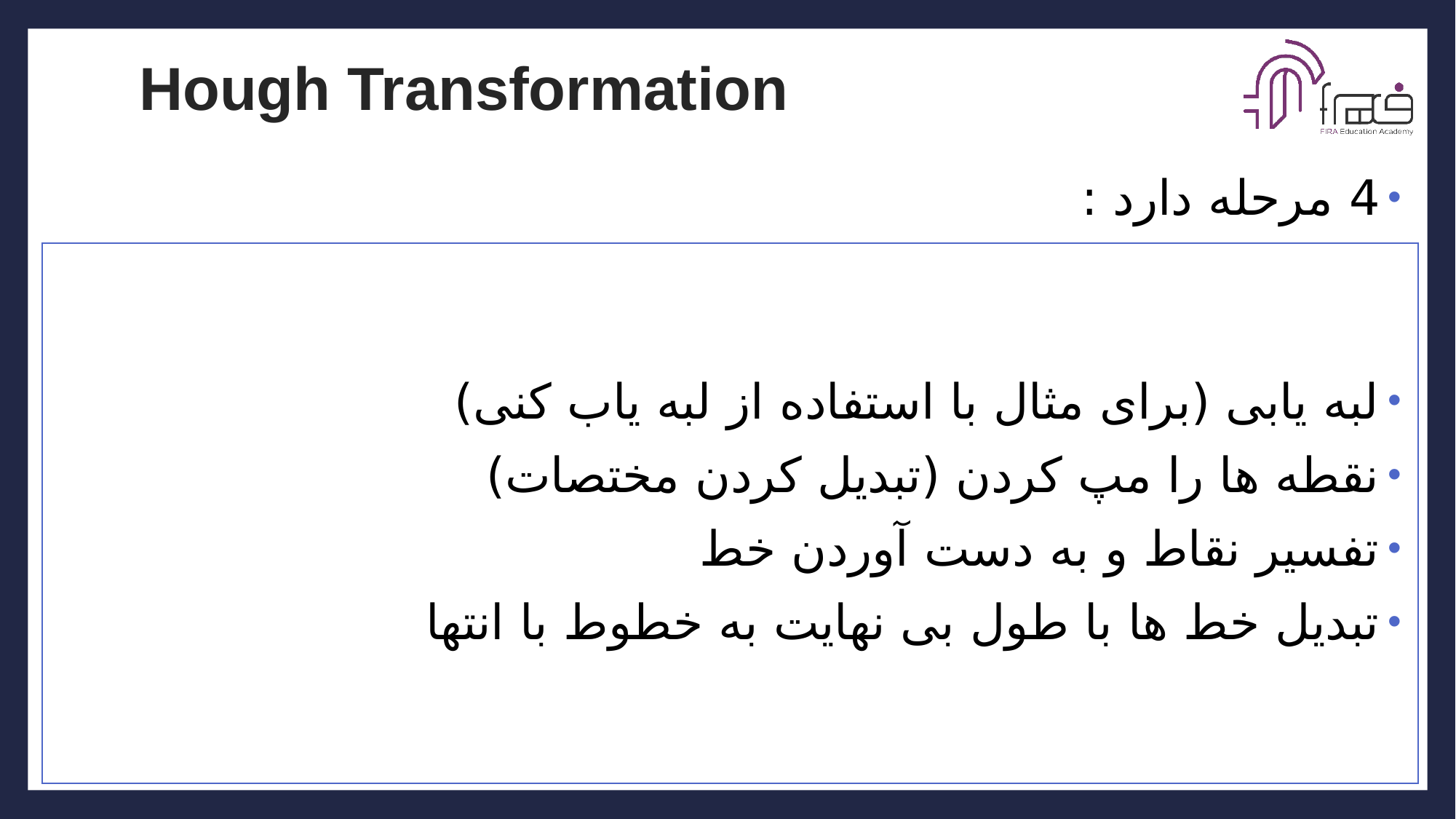

# Hough Transformation
4 مرحله دارد :
لبه یابی (برای مثال با استفاده از لبه یاب کنی)
نقطه ها را مپ کردن (تبدیل کردن مختصات)
تفسیر نقاط و به دست آوردن خط
تبدیل خط ها با طول بی نهایت به خطوط با انتها